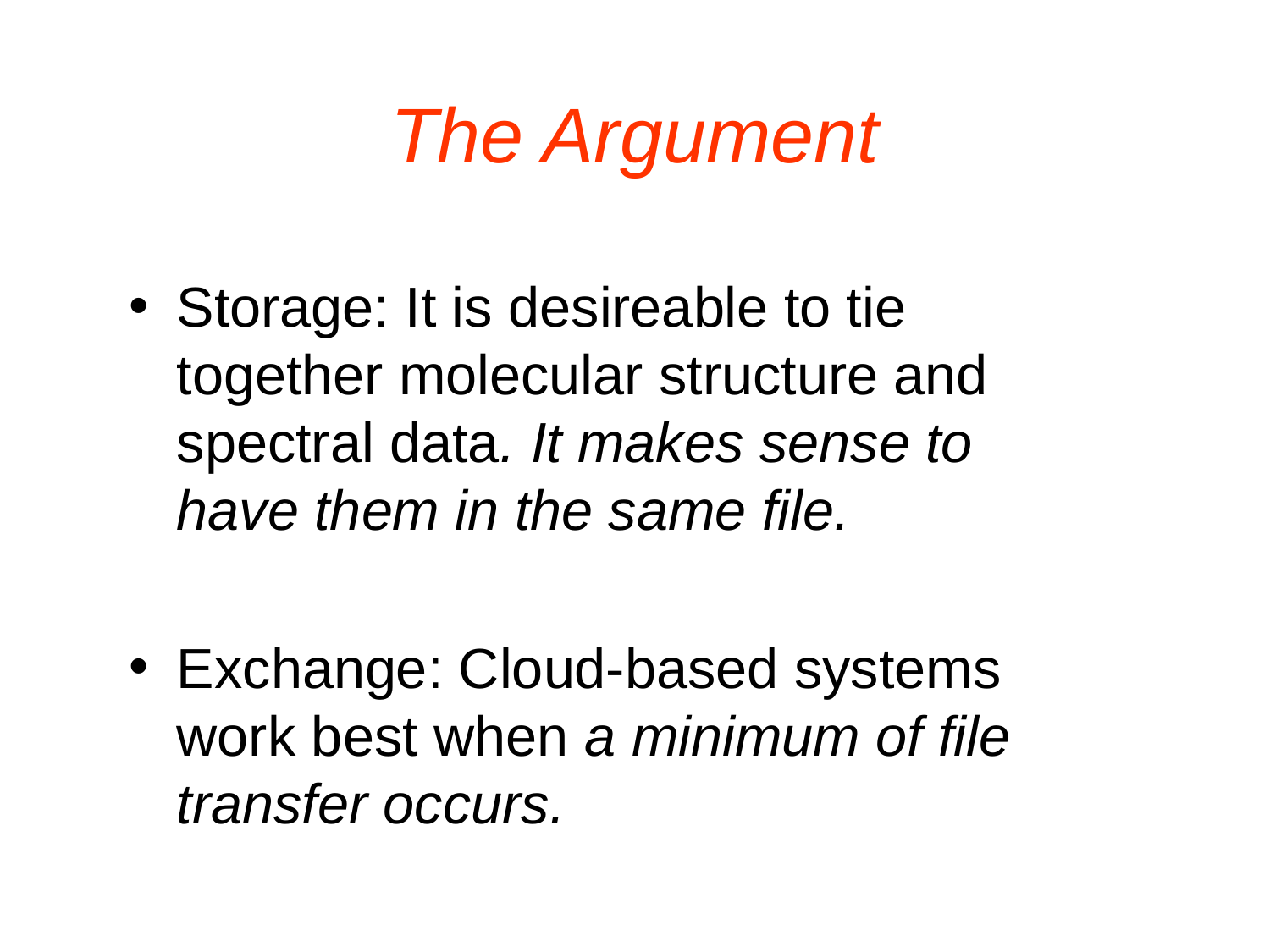

# The Argument
Storage: It is desireable to tie together molecular structure and spectral data. It makes sense to have them in the same file.

Exchange: Cloud-based systems work best when a minimum of file transfer occurs.